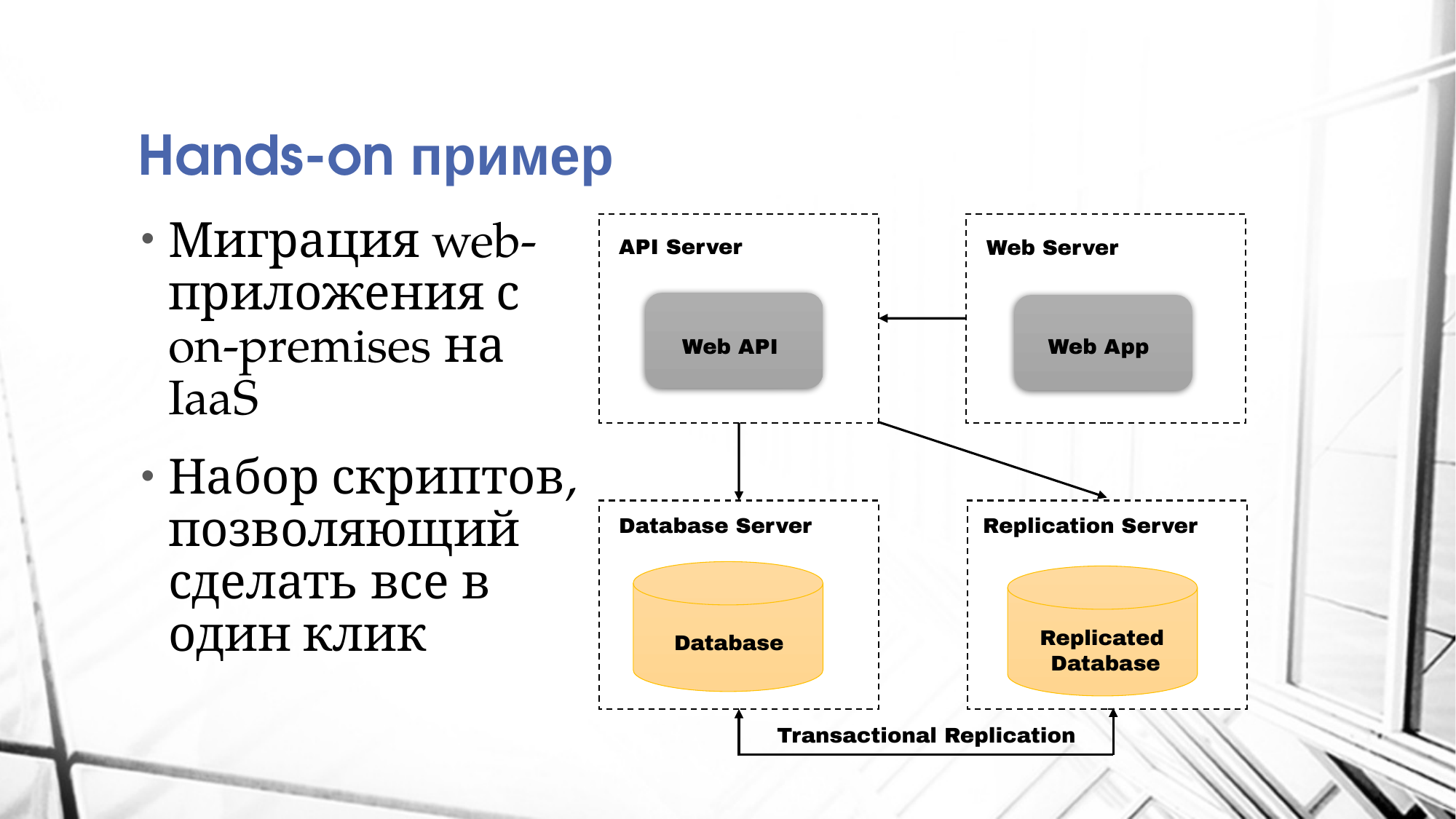

# Hands-on пример

API Server
Web Server

Web API
Web App

Replication Server
Database Server

Replicated
Database
Database
Transactional Replication
Миграция web-приложения с on-premises на IaaS
Набор скриптов, позволяющий сделать все в один клик